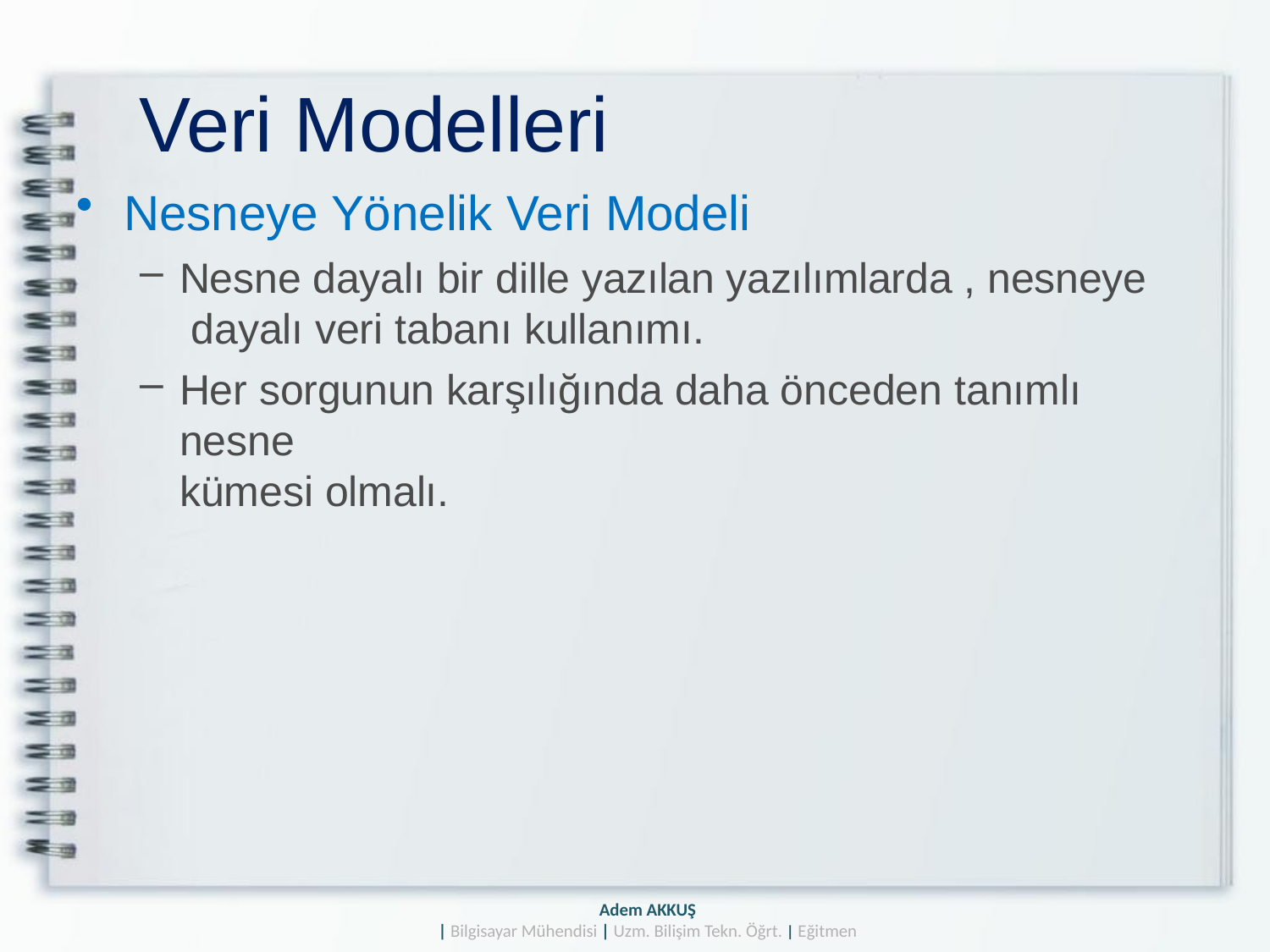

# Veri Modelleri
Nesneye Yönelik Veri Modeli
Nesne dayalı bir dille yazılan yazılımlarda , nesneye  dayalı veri tabanı kullanımı.
Her sorgunun karşılığında daha önceden tanımlı nesne
kümesi olmalı.
Adem AKKUŞ
| Bilgisayar Mühendisi | Uzm. Bilişim Tekn. Öğrt. | Eğitmen